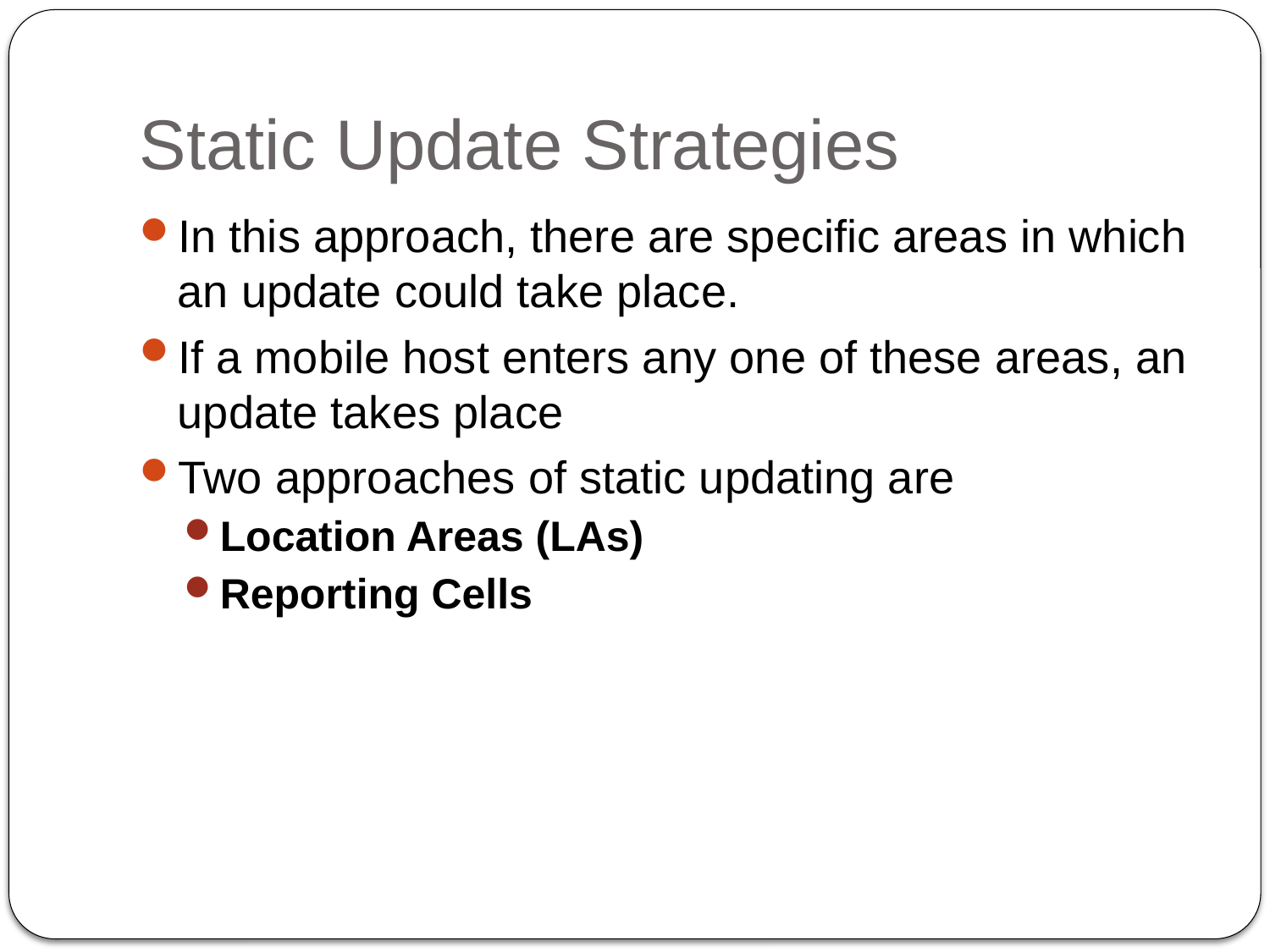

# Static Update Strategies
In this approach, there are specific areas in which an update could take place.
If a mobile host enters any one of these areas, an update takes place
Two approaches of static updating are
Location Areas (LAs)
Reporting Cells